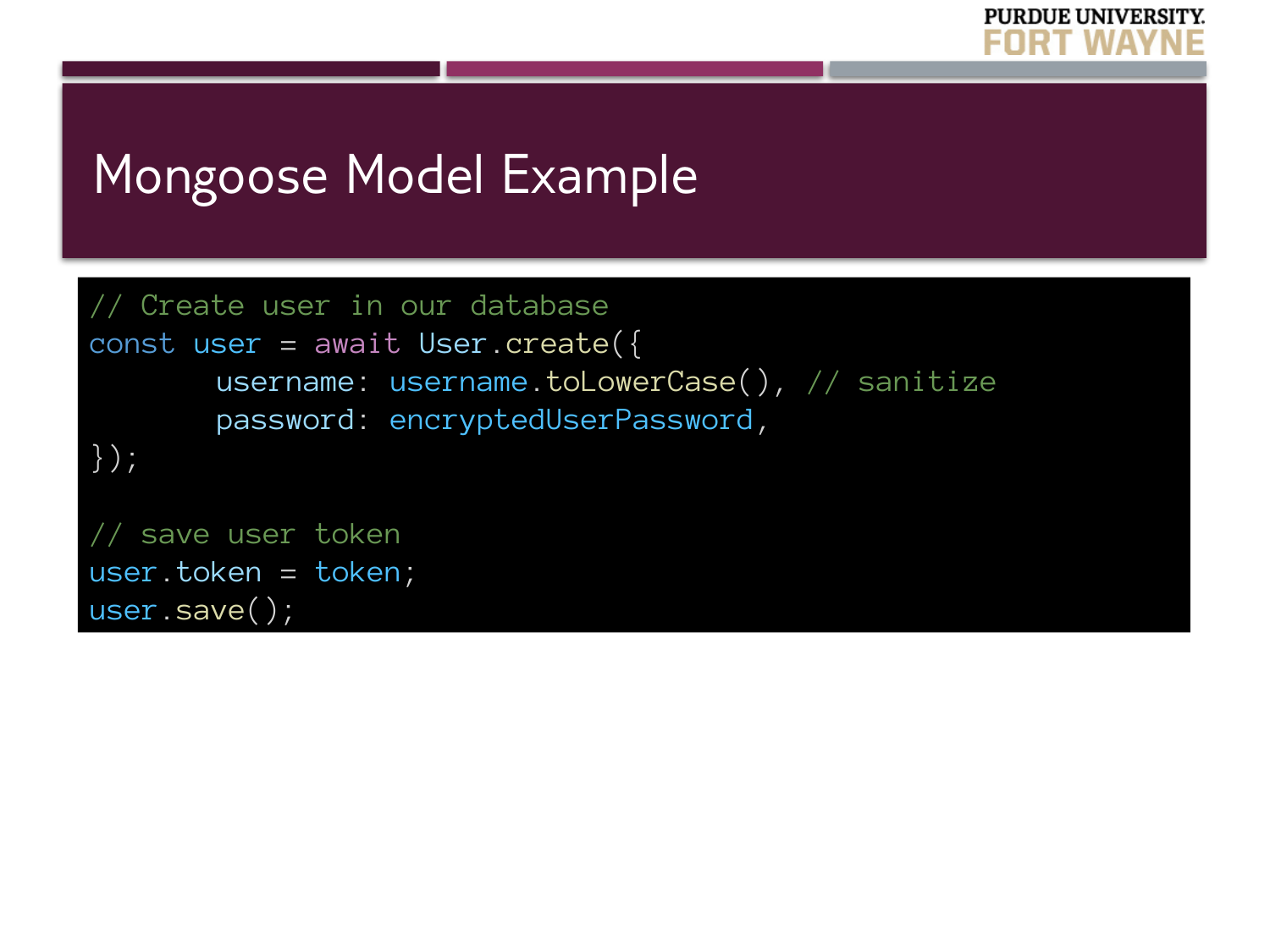

# Mongoose Model Example

// Create user in our database
const user = await User.create({
	username: username.toLowerCase(), // sanitize
	password: encryptedUserPassword,
});

// save user token
user.token = token;
user.save();